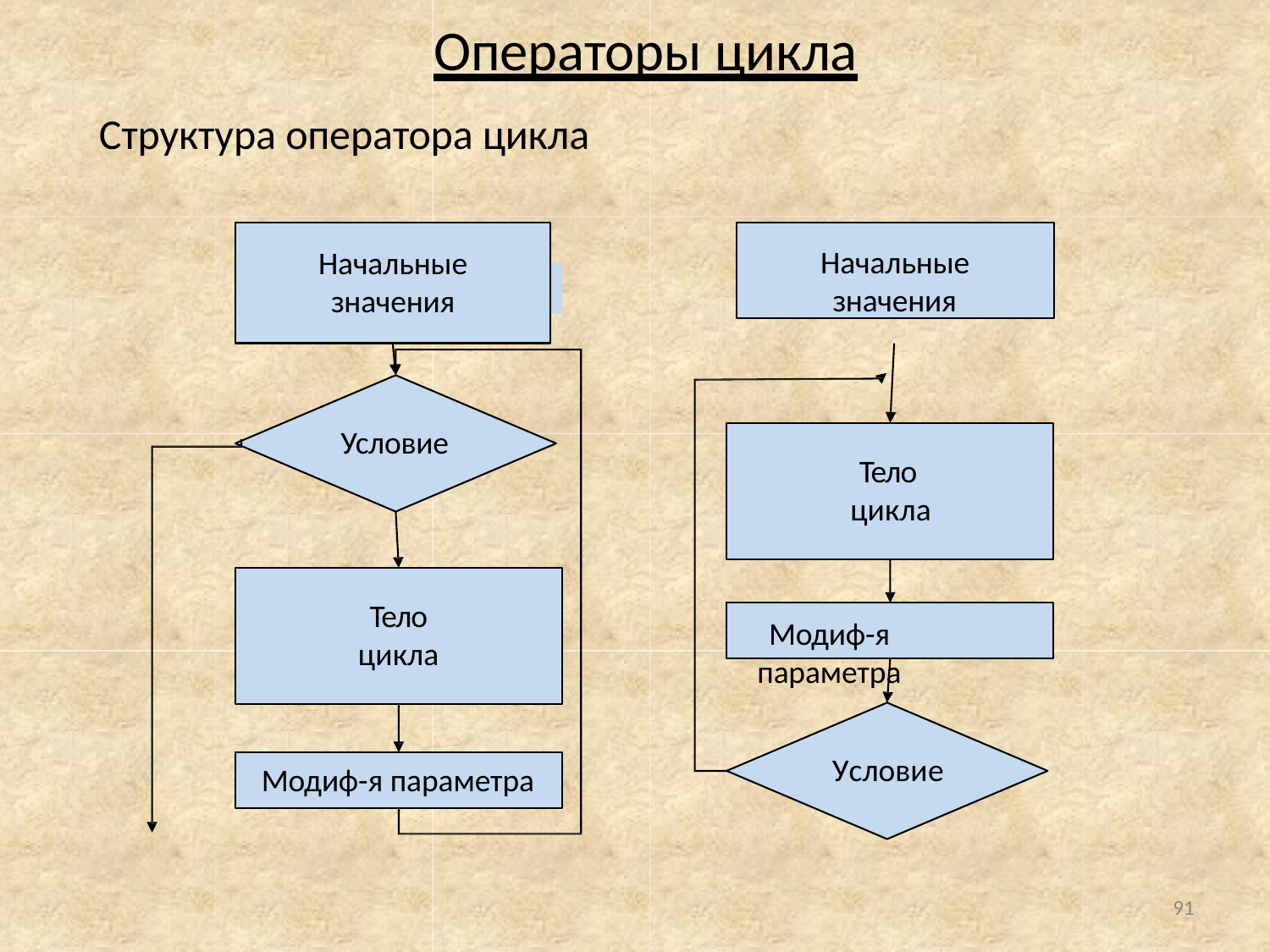

# Операторы цикла
Структура оператора цикла

Начальные
значения
Начальные
значения

Условие

Тело  цикла

Модиф-я параметра

Тело
цикла

Условие

Модиф-я параметра
91